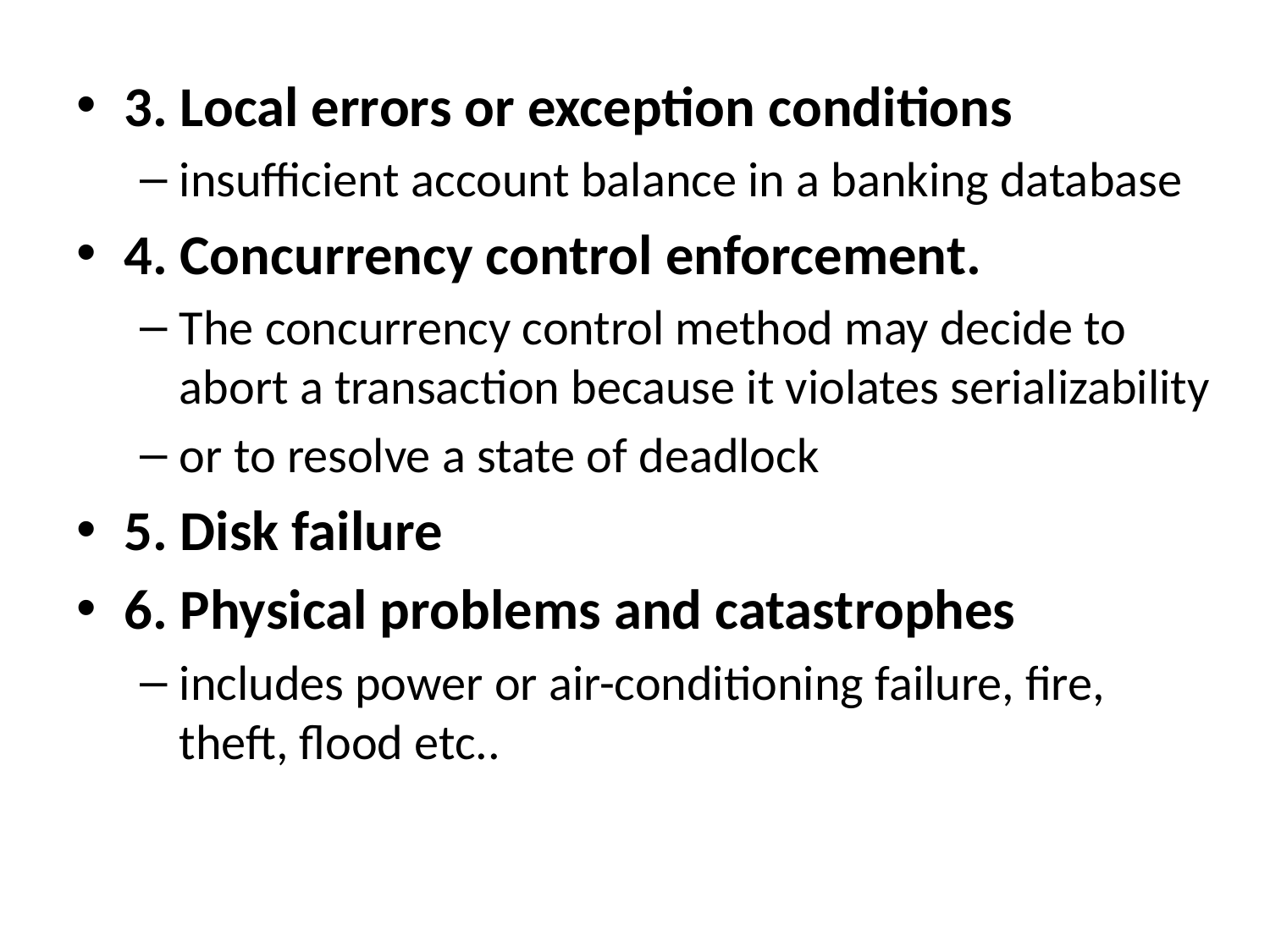

#
3. Local errors or exception conditions
insufficient account balance in a banking database
4. Concurrency control enforcement.
The concurrency control method may decide to abort a transaction because it violates serializability
or to resolve a state of deadlock
5. Disk failure
6. Physical problems and catastrophes
includes power or air-conditioning failure, fire, theft, flood etc..